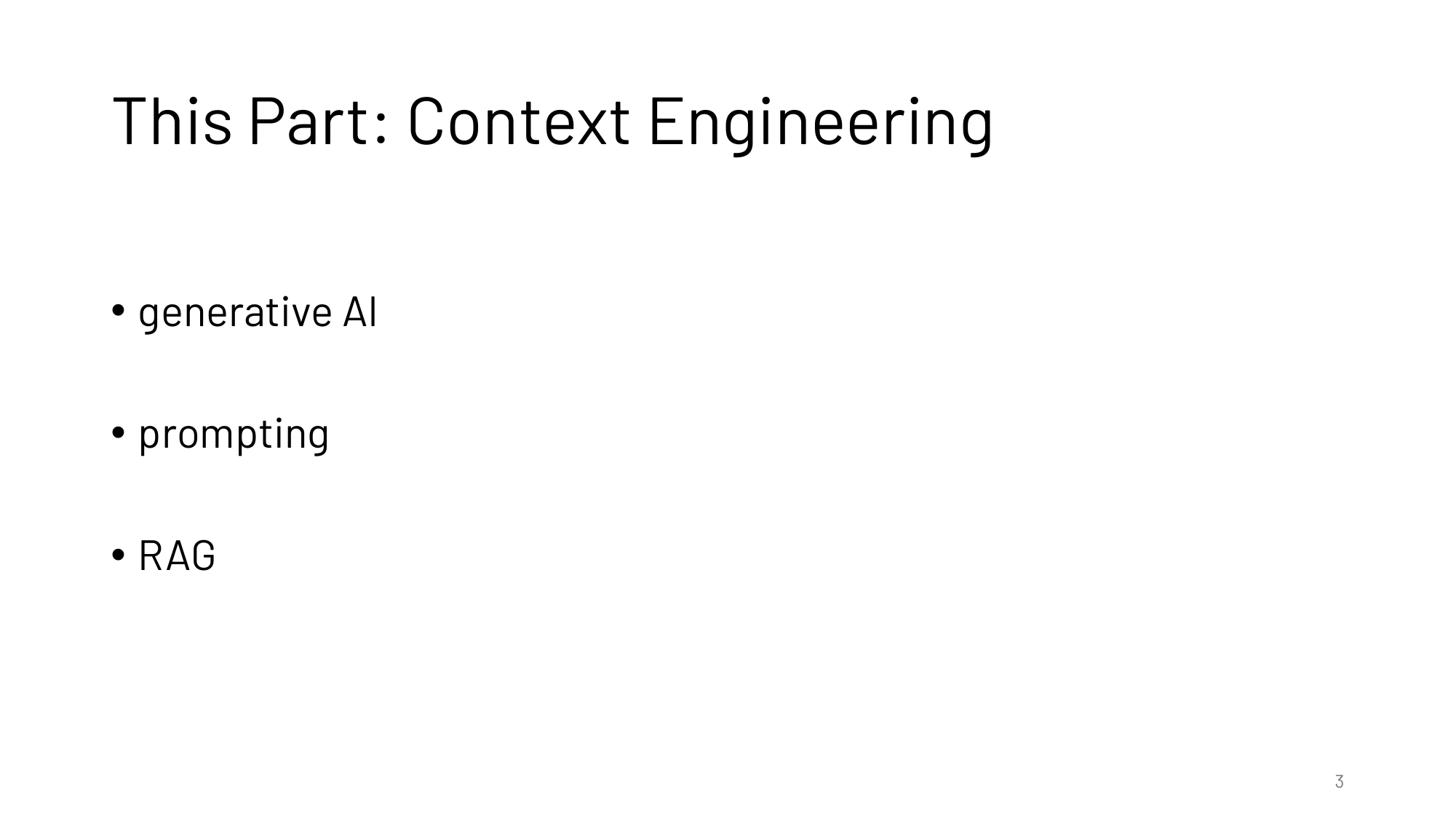

# This Part: Context Engineering

generative AI

prompting

RAG
3